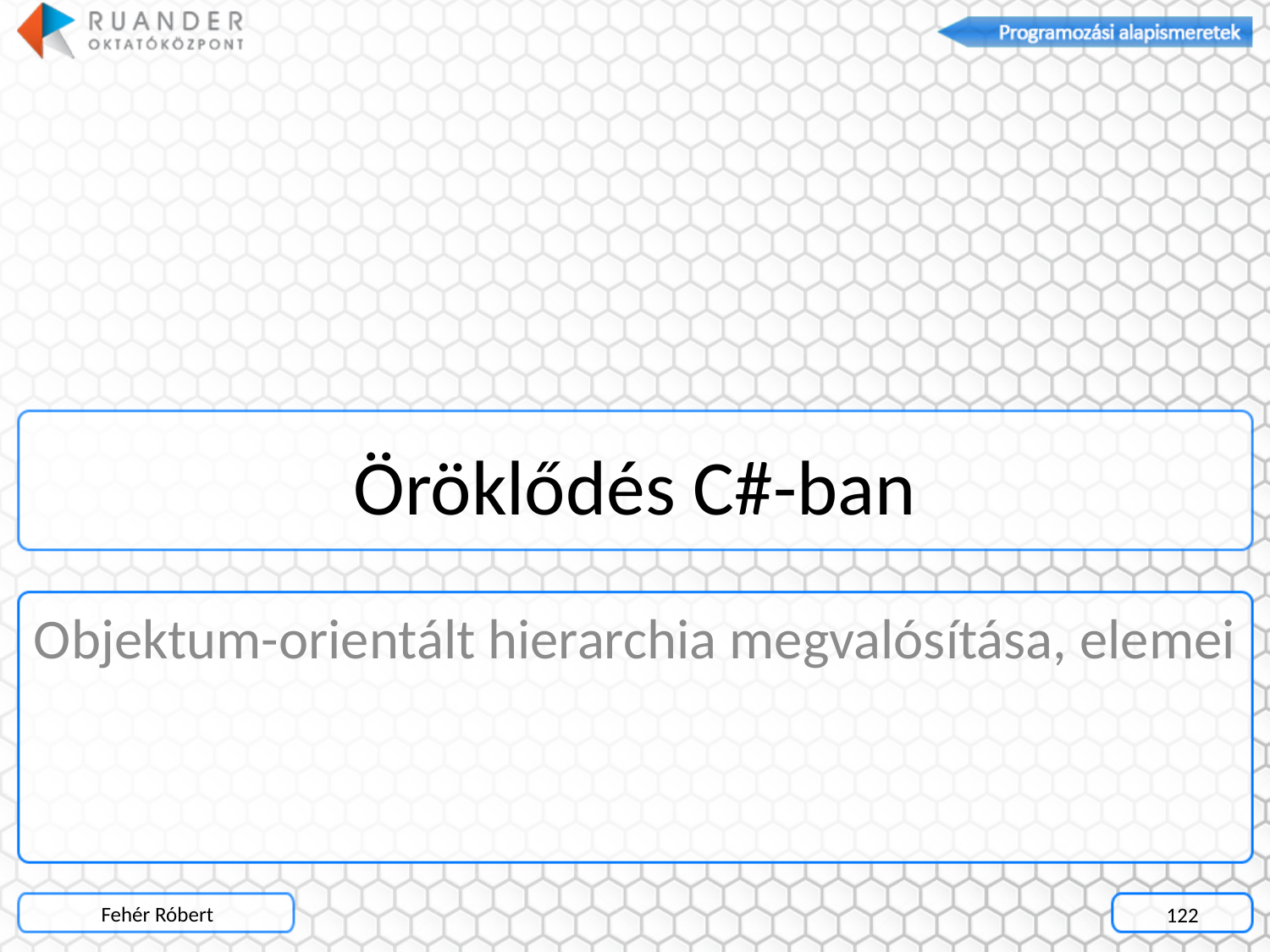

# Öröklődés C#-ban
Objektum-orientált hierarchia megvalósítása, elemei
Fehér Róbert
122